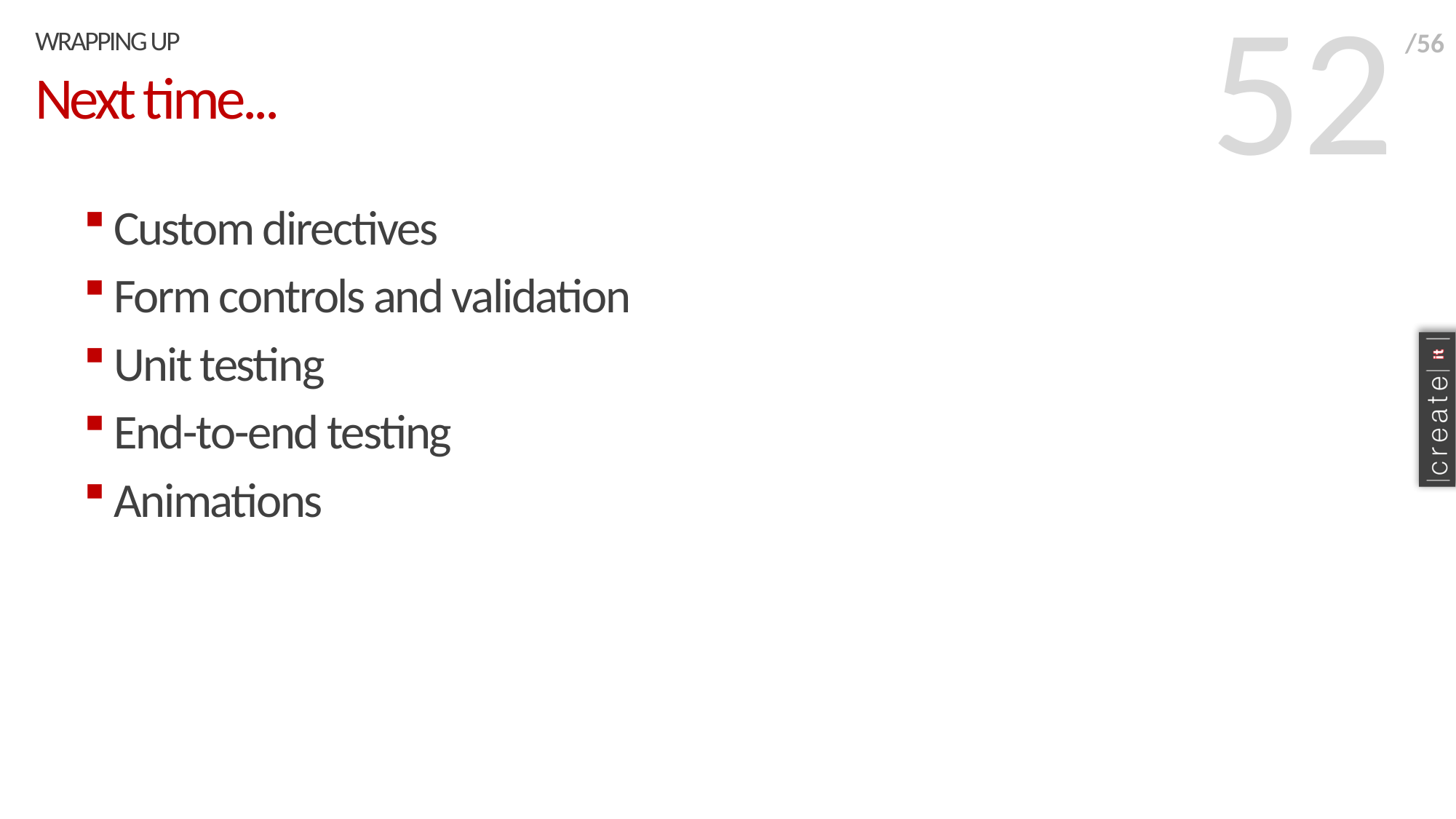

52
Wrapping up
/56
# Next time...
Custom directives
Form controls and validation
Unit testing
End-to-end testing
Animations